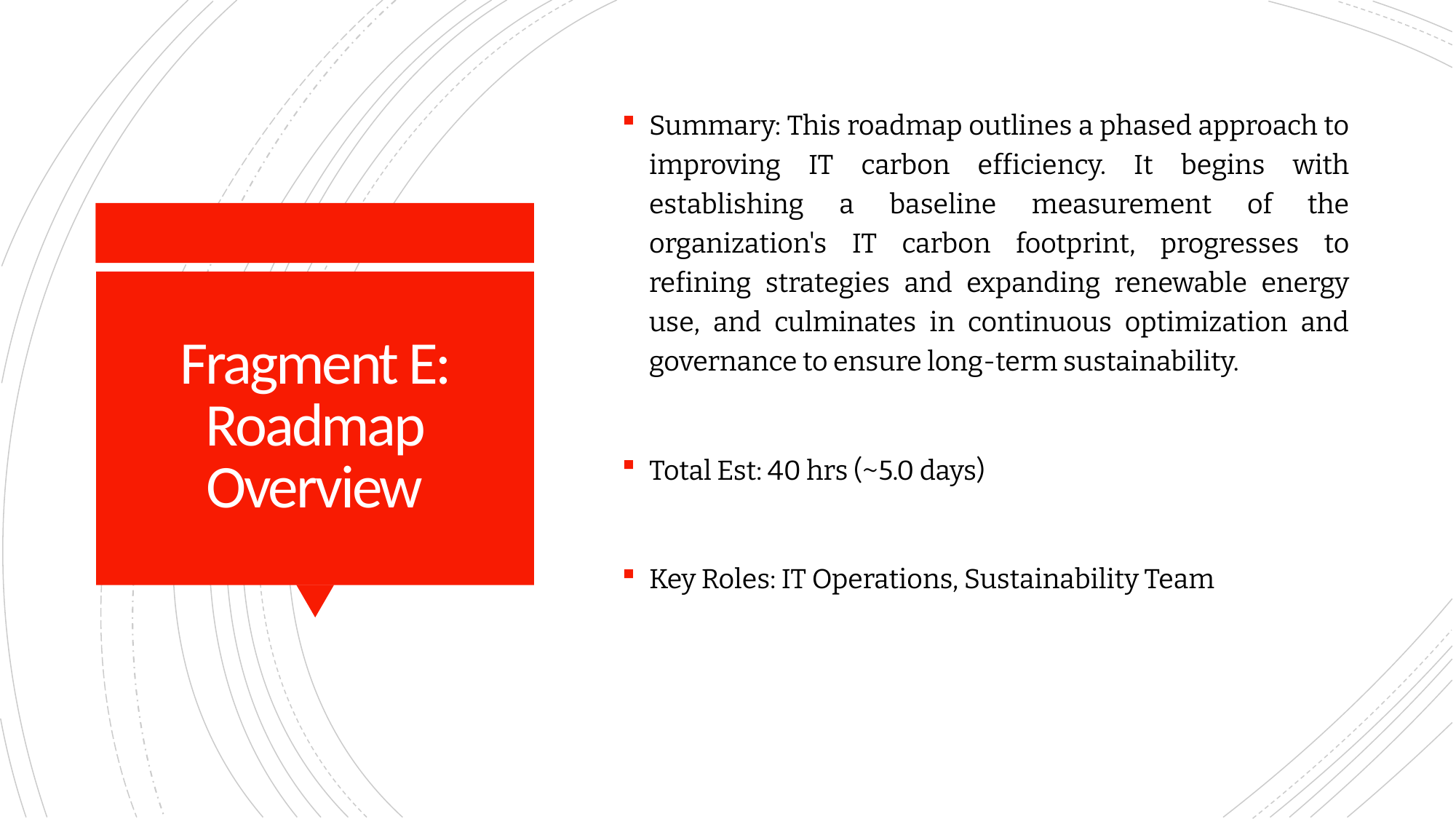

Summary: This roadmap outlines a phased approach to improving IT carbon efficiency. It begins with establishing a baseline measurement of the organization's IT carbon footprint, progresses to refining strategies and expanding renewable energy use, and culminates in continuous optimization and governance to ensure long-term sustainability.

Total Est: 40 hrs (~5.0 days)

Key Roles: IT Operations, Sustainability Team
# Fragment E: Roadmap Overview